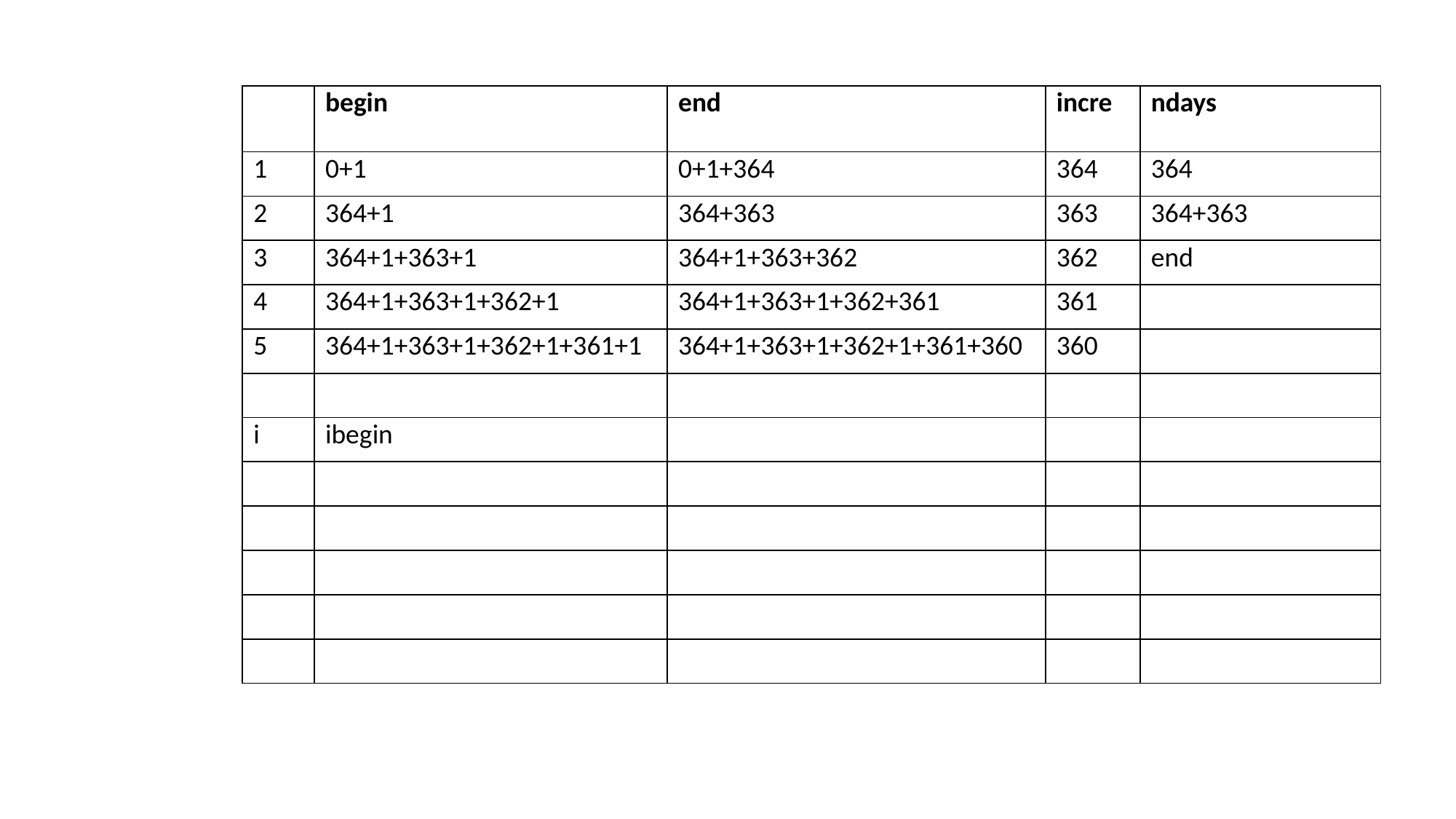

| loop | begin | end | incre | ndays |
| --- | --- | --- | --- | --- |
| 1 | 0+1 | 0+1+364 | 364 | 364 |
| 2 | 364+1 | 364+363 | 363 | 364+363 |
| 3 | 364+1+363+1 | 364+1+363+362 | 362 | end |
| 4 | 364+1+363+1+362+1 | 364+1+363+1+362+361 | 361 |  |
| 5 | 364+1+363+1+362+1+361+1 | 364+1+363+1+362+1+361+360 | 360 |  |
|  |  |  |  |  |
| i | ibegin |  |  |  |
|  |  |  |  |  |
|  |  |  |  |  |
|  |  |  |  |  |
|  |  |  |  |  |
|  |  |  |  |  |